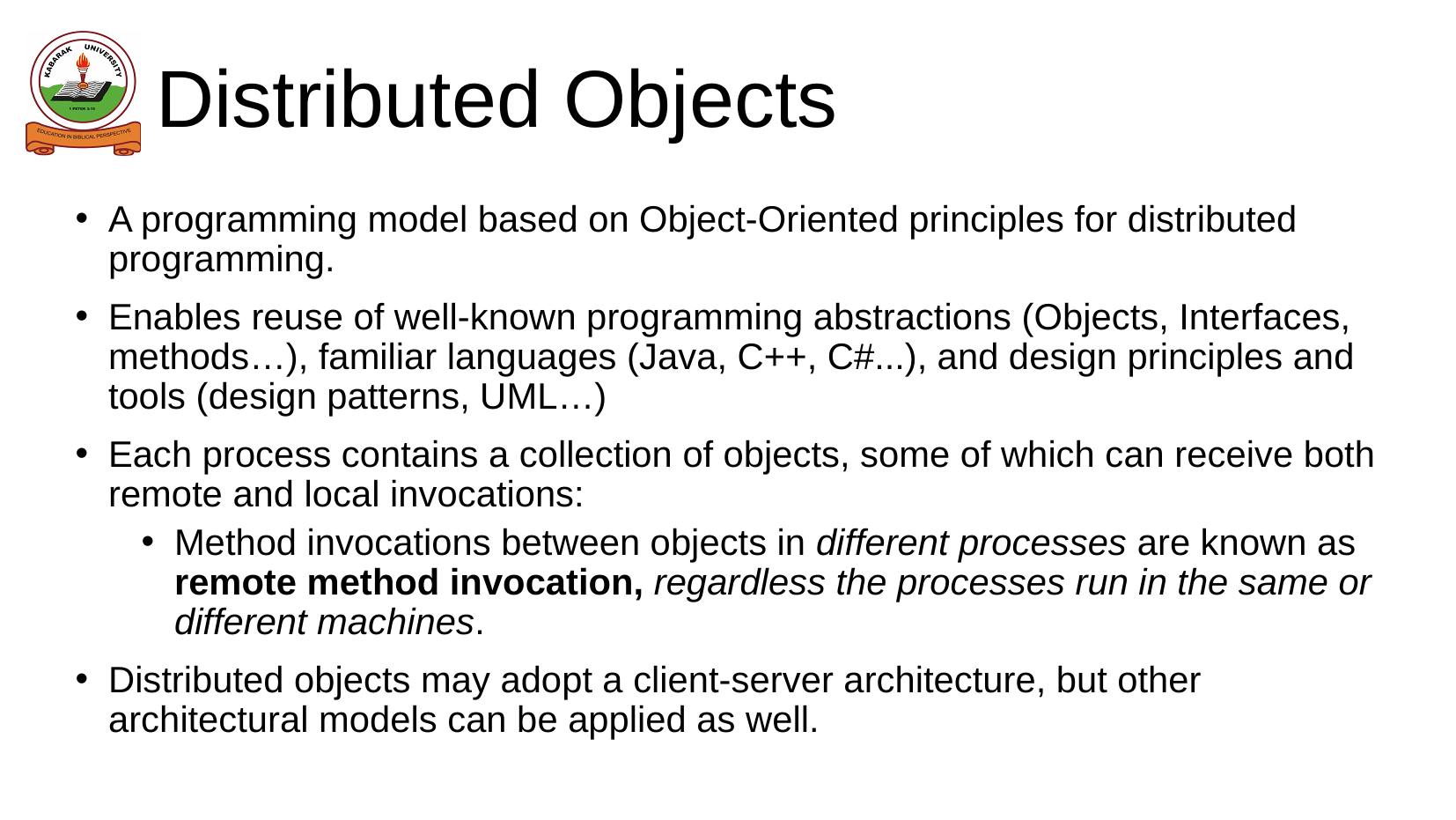

# Distributed Objects
A programming model based on Object-Oriented principles for distributed programming.
Enables reuse of well-known programming abstractions (Objects, Interfaces, methods…), familiar languages (Java, C++, C#...), and design principles and tools (design patterns, UML…)
Each process contains a collection of objects, some of which can receive both remote and local invocations:
Method invocations between objects in different processes are known as remote method invocation, regardless the processes run in the same or different machines.
Distributed objects may adopt a client-server architecture, but other architectural models can be applied as well.